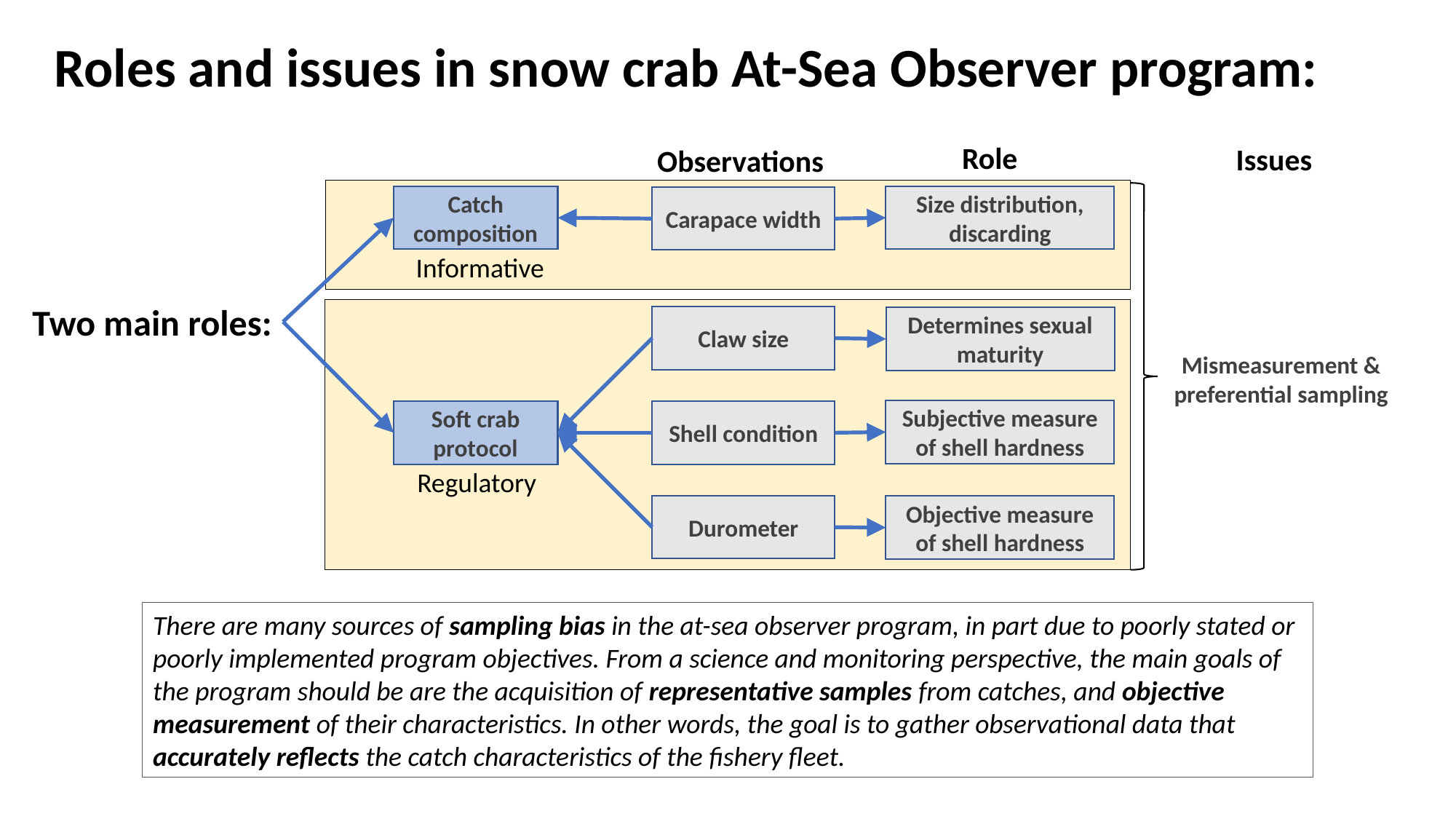

# Roles and issues in snow crab At-Sea Observer program:
Role
Issues
Observations

Size distribution, discarding
Catch composition
Carapace width
Informative
Two main roles:

Claw size
Determines sexual maturity
Mismeasurement & preferential sampling
Subjective measure of shell hardness
Shell condition
Soft crab protocol
Regulatory
Durometer
Objective measure of shell hardness
There are many sources of sampling bias in the at-sea observer program, in part due to poorly stated or poorly implemented program objectives. From a science and monitoring perspective, the main goals of the program should be are the acquisition of representative samples from catches, and objective measurement of their characteristics. In other words, the goal is to gather observational data that accurately reflects the catch characteristics of the fishery fleet.